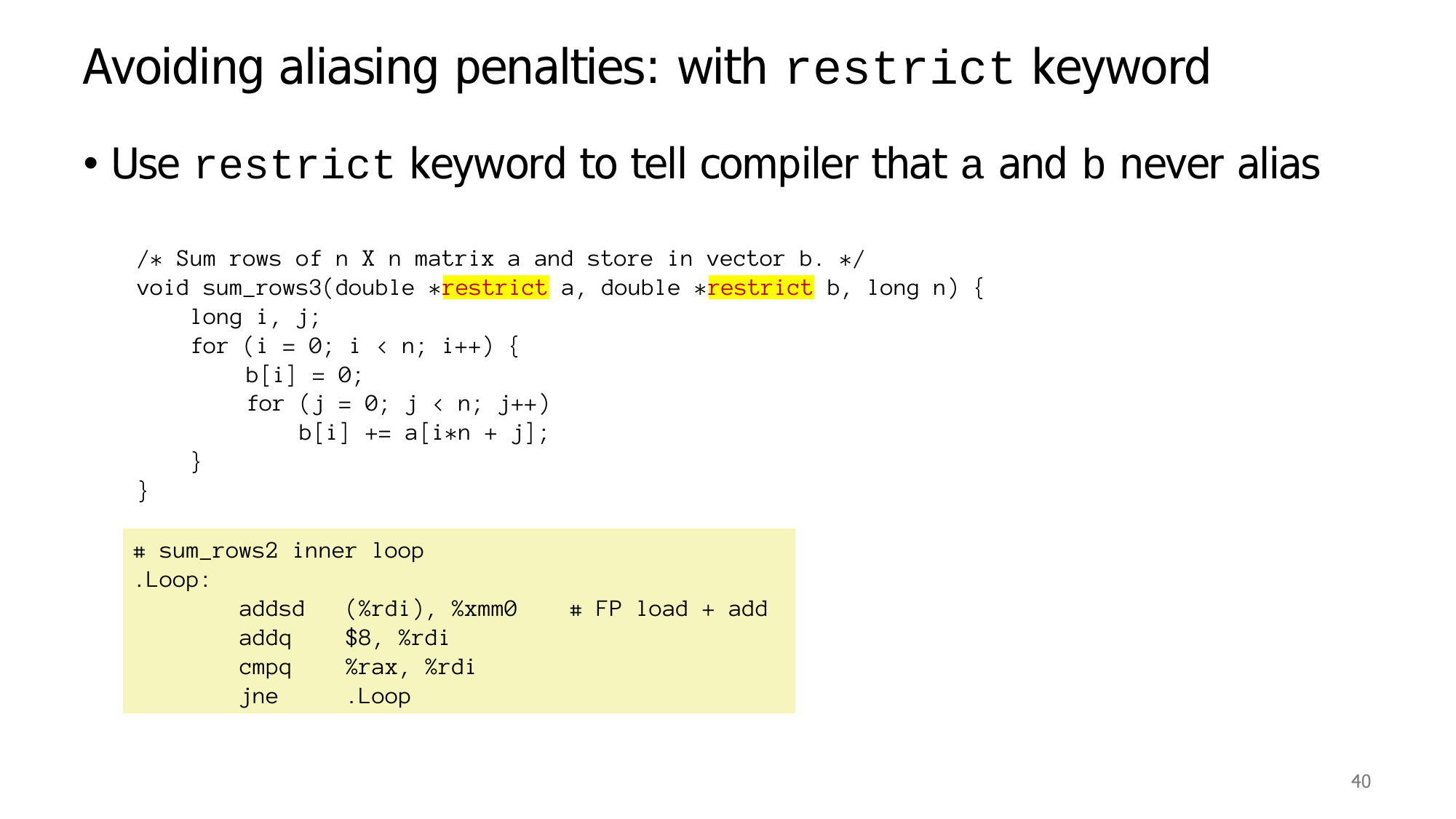

# Avoiding aliasing penalties: with restrict keyword
Use restrict keyword to tell compiler that a and b never alias
/* Sum rows of n X n matrix a and store in vector b. */
void sum_rows3(double *restrict a, double *restrict b, long n) {
    long i, j;
    for (i = 0; i < n; i++) {
	b[i] = 0;
	for (j = 0; j < n; j++)
	    b[i] += a[i*n + j];
    }
}
# sum_rows2 inner loop
.Loop:
        addsd   (%rdi), %xmm0	# FP load + add
        addq    $8, %rdi
        cmpq    %rax, %rdi
        jne     .Loop
40